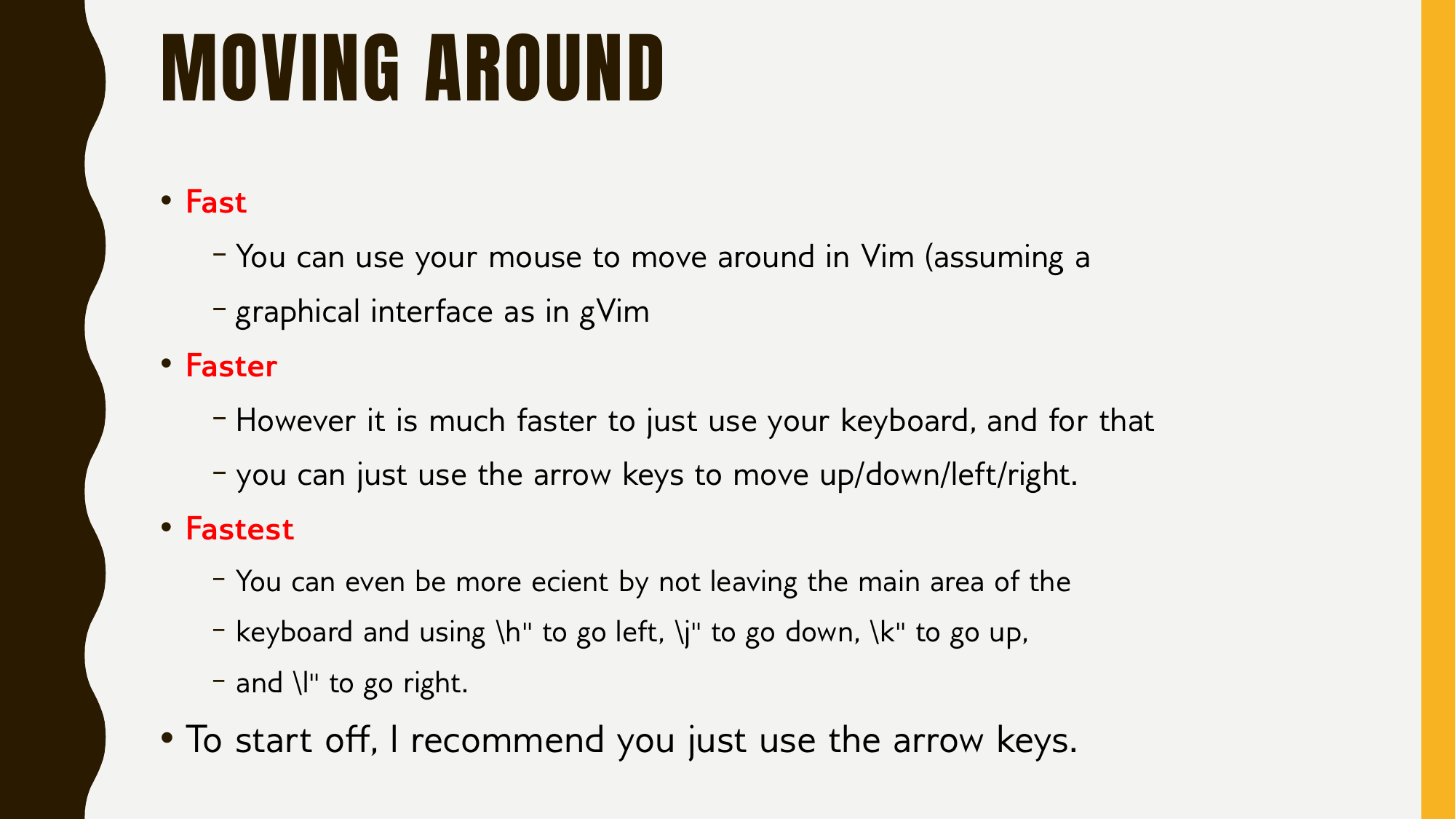

# Moving around
Fast
You can use your mouse to move around in Vim (assuming a
graphical interface as in gVim
Faster
However it is much faster to just use your keyboard, and for that
you can just use the arrow keys to move up/down/left/right.
Fastest
You can even be more ecient by not leaving the main area of the
keyboard and using \h" to go left, \j" to go down, \k" to go up,
and \l" to go right.
To start off, I recommend you just use the arrow keys.